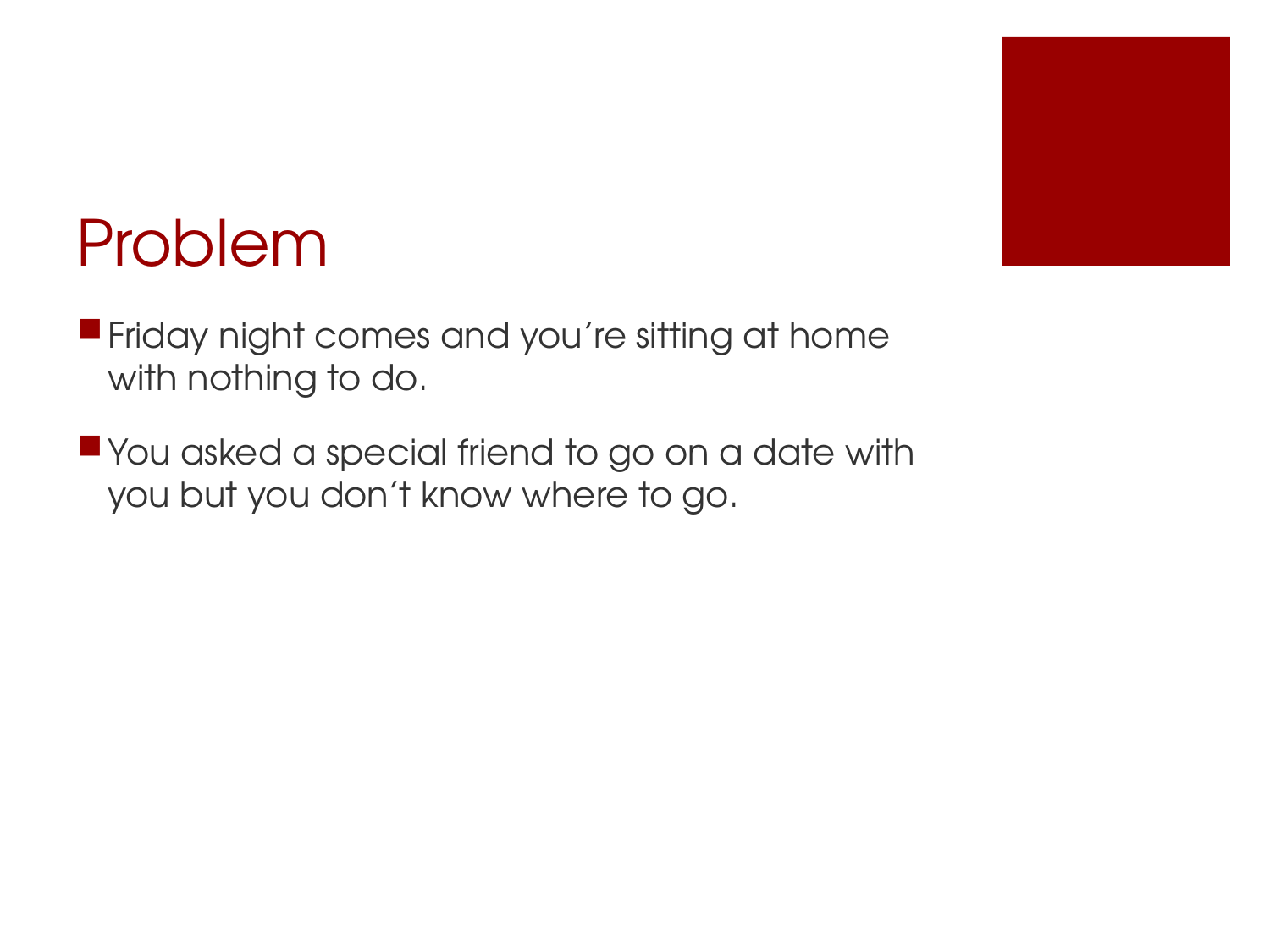

# Problem
Friday night comes and you’re sitting at home with nothing to do.
You asked a special friend to go on a date with you but you don’t know where to go.